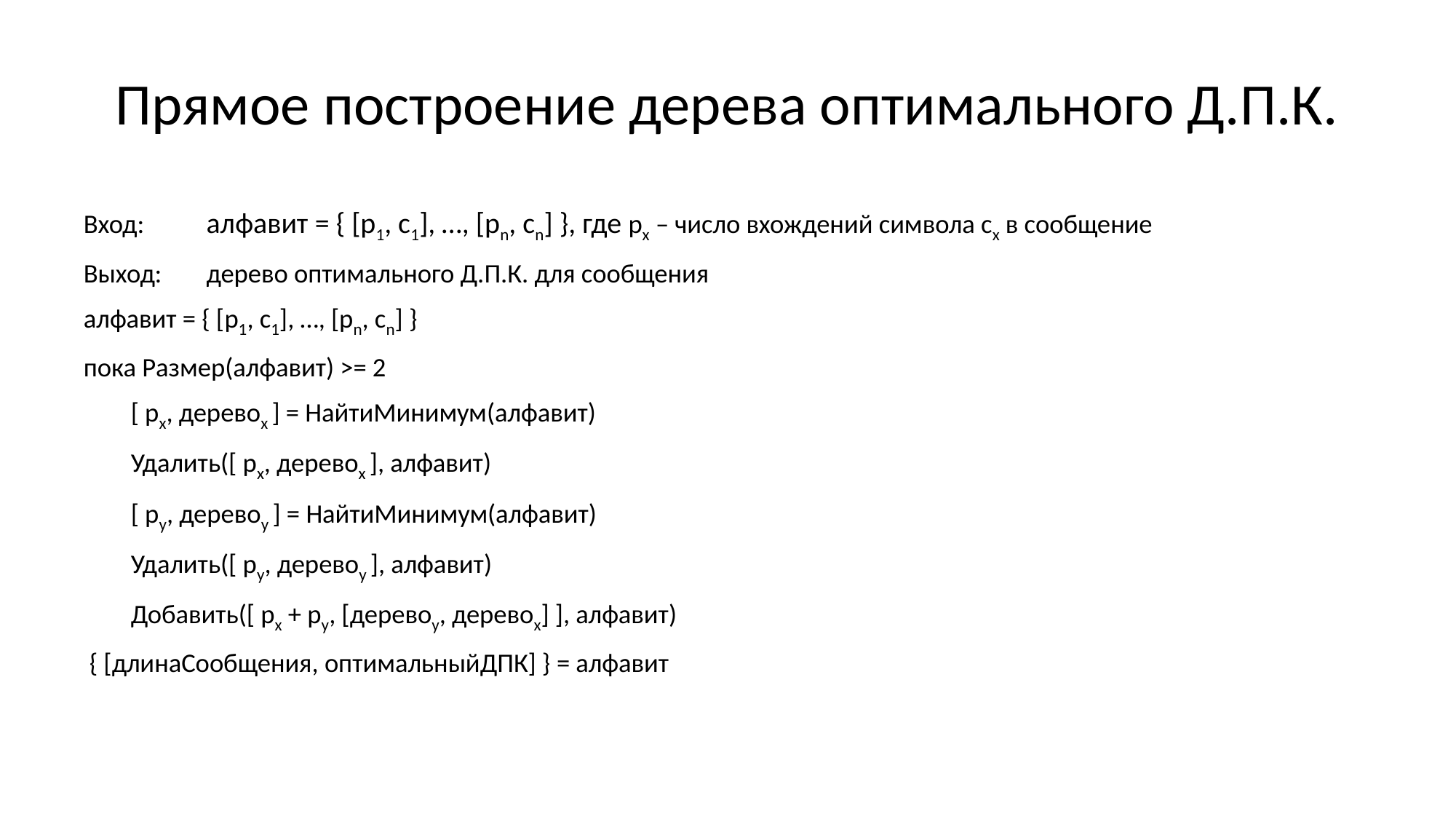

# Прямое построение дерева оптимального Д.П.К.
Вход: 	алфавит = { [p1, c1], …, [pn, cn] }, где pх – число вхождений символа сх в сообщение
Выход: 	дерево оптимального Д.П.К. для сообщения
алфавит = { [p1, c1], …, [pn, cn] }
пока Размер(алфавит) >= 2
[ px, деревох ] = НайтиМинимум(алфавит)
Удалить([ px, деревох ], алфавит)
[ py, деревоу ] = НайтиМинимум(алфавит)
Удалить([ py, деревоу ], алфавит)
Добавить([ px + py, [деревоу, деревох] ], алфавит)
{ [длинаСообщения, оптимальныйДПК] } = алфавит
вернуть оптимальныйДПК